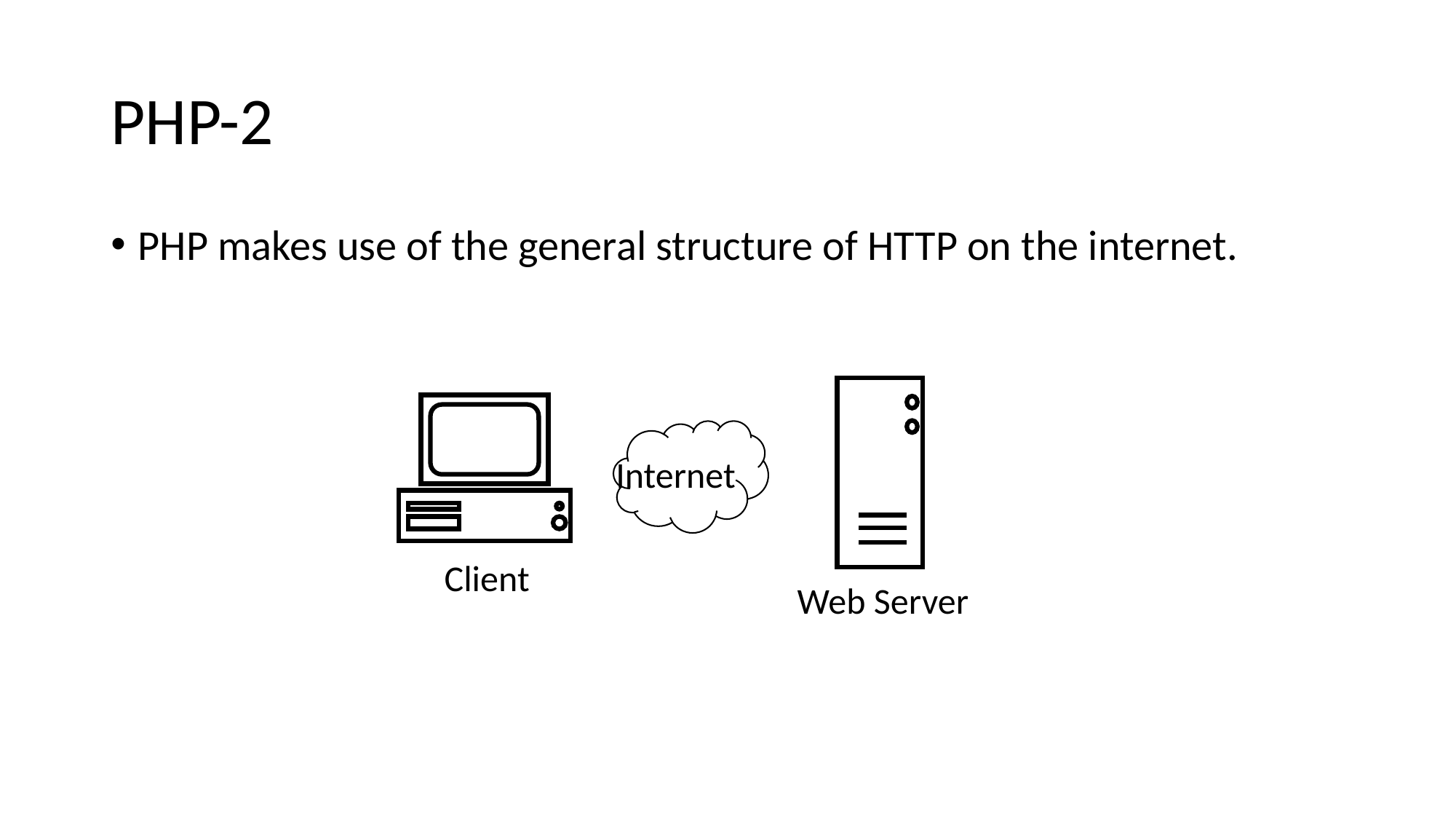

# PHP-2
PHP makes use of the general structure of HTTP on the internet.

Internet
Client
Web Server